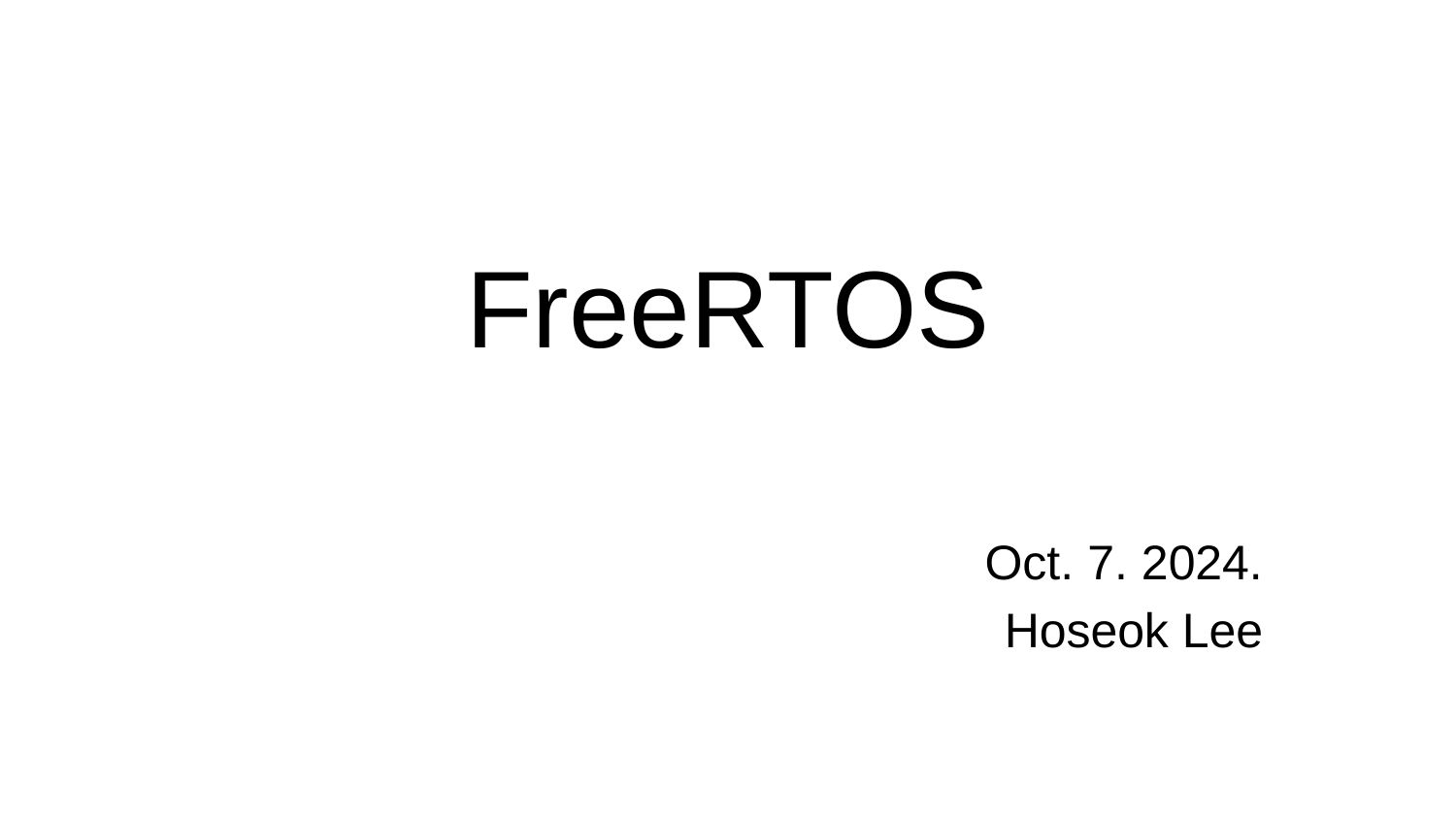

# FreeRTOS

Oct. 7. 2024.
Hoseok Lee